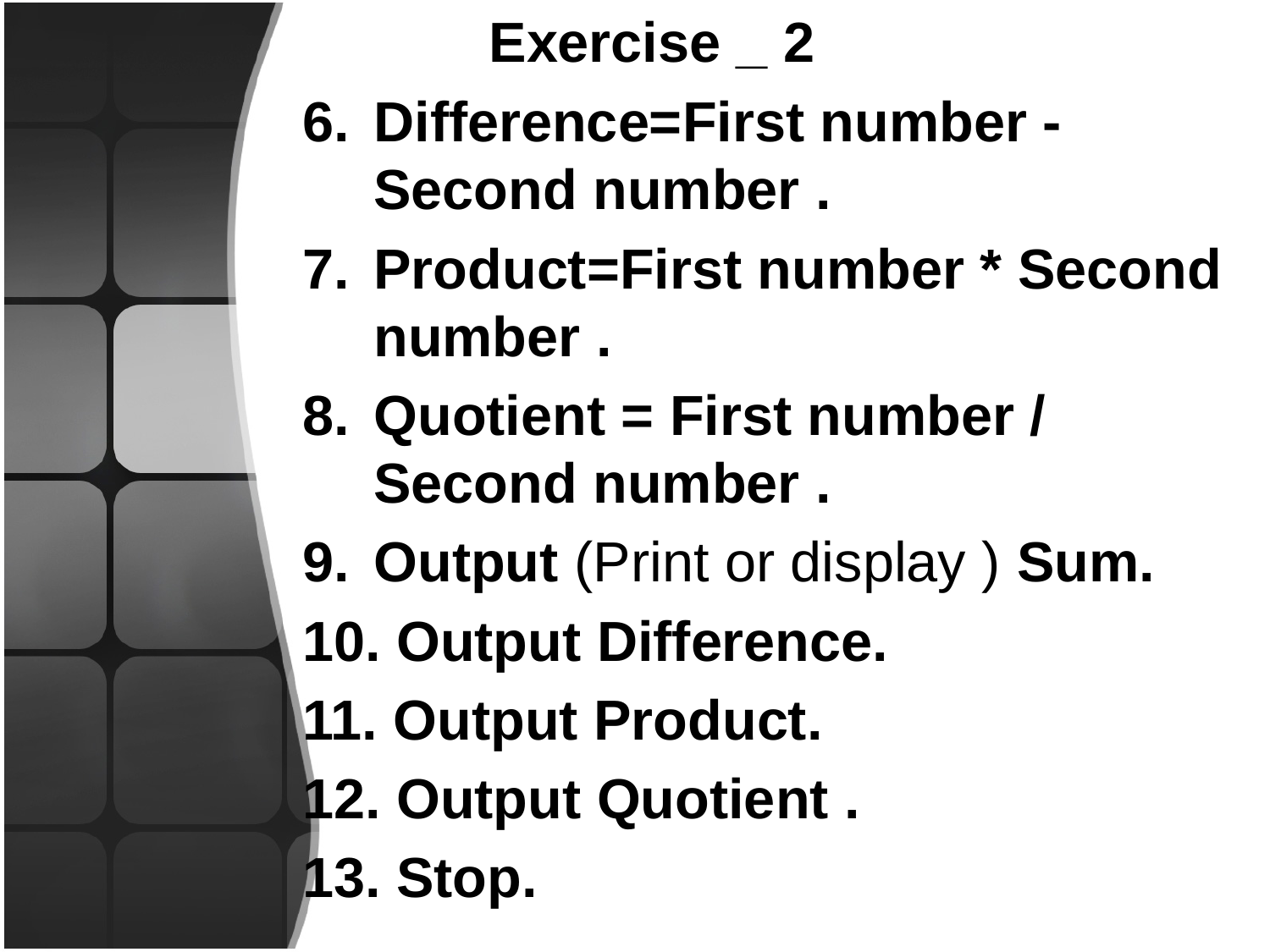

# Exercise _ 2
Difference=First number - Second number .
Product=First number * Second number .
Quotient = First number / Second number .
Output (Print or display ) Sum.
 Output Difference.
 Output Product.
 Output Quotient .
 Stop.